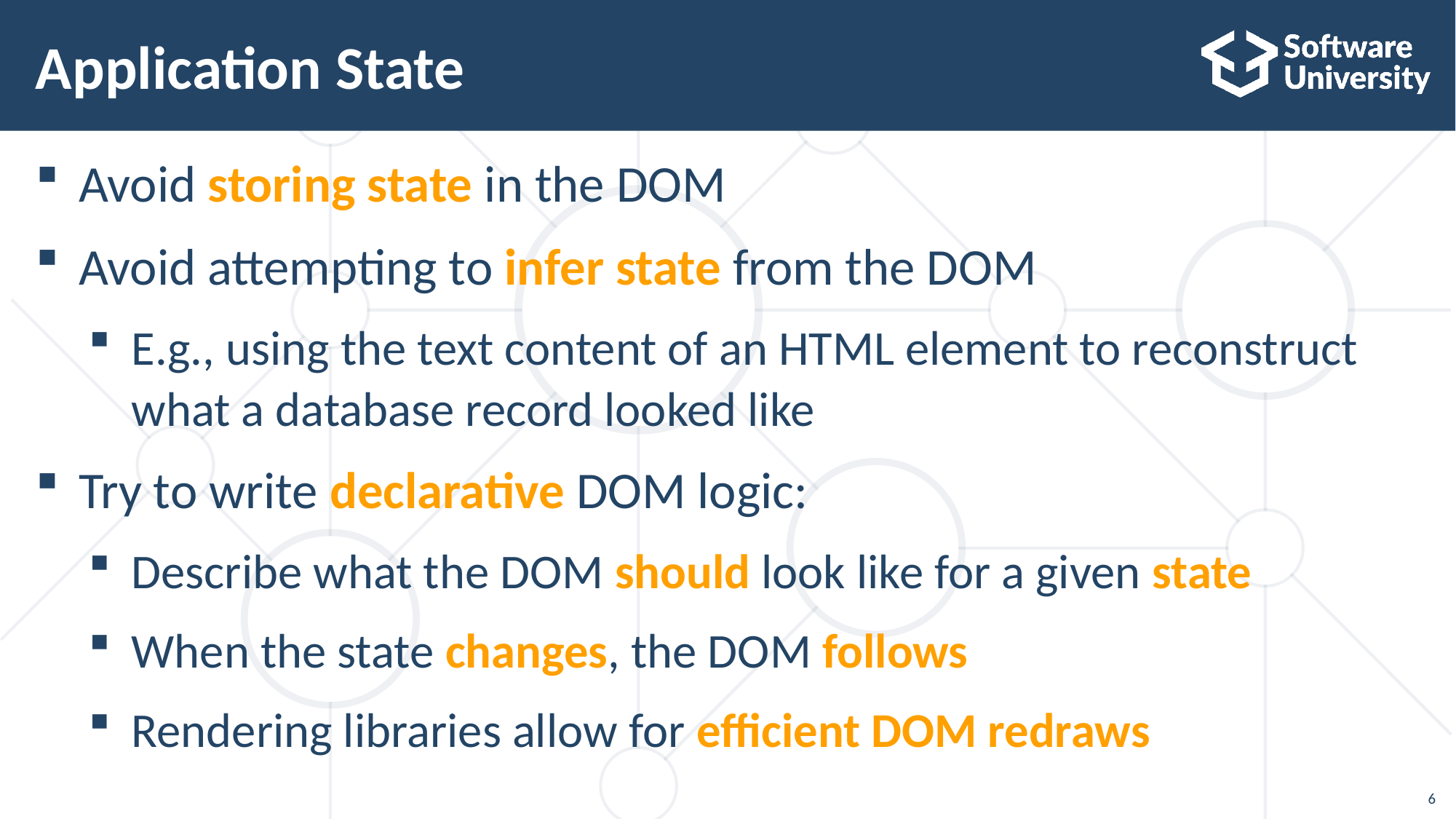

# Application State
Avoid storing state in the DOM
Avoid attempting to infer state from the DOM
E.g., using the text content of an HTML element to reconstruct what a database record looked like
Try to write declarative DOM logic:
Describe what the DOM should look like for a given state
When the state changes, the DOM follows
Rendering libraries allow for efficient DOM redraws
6